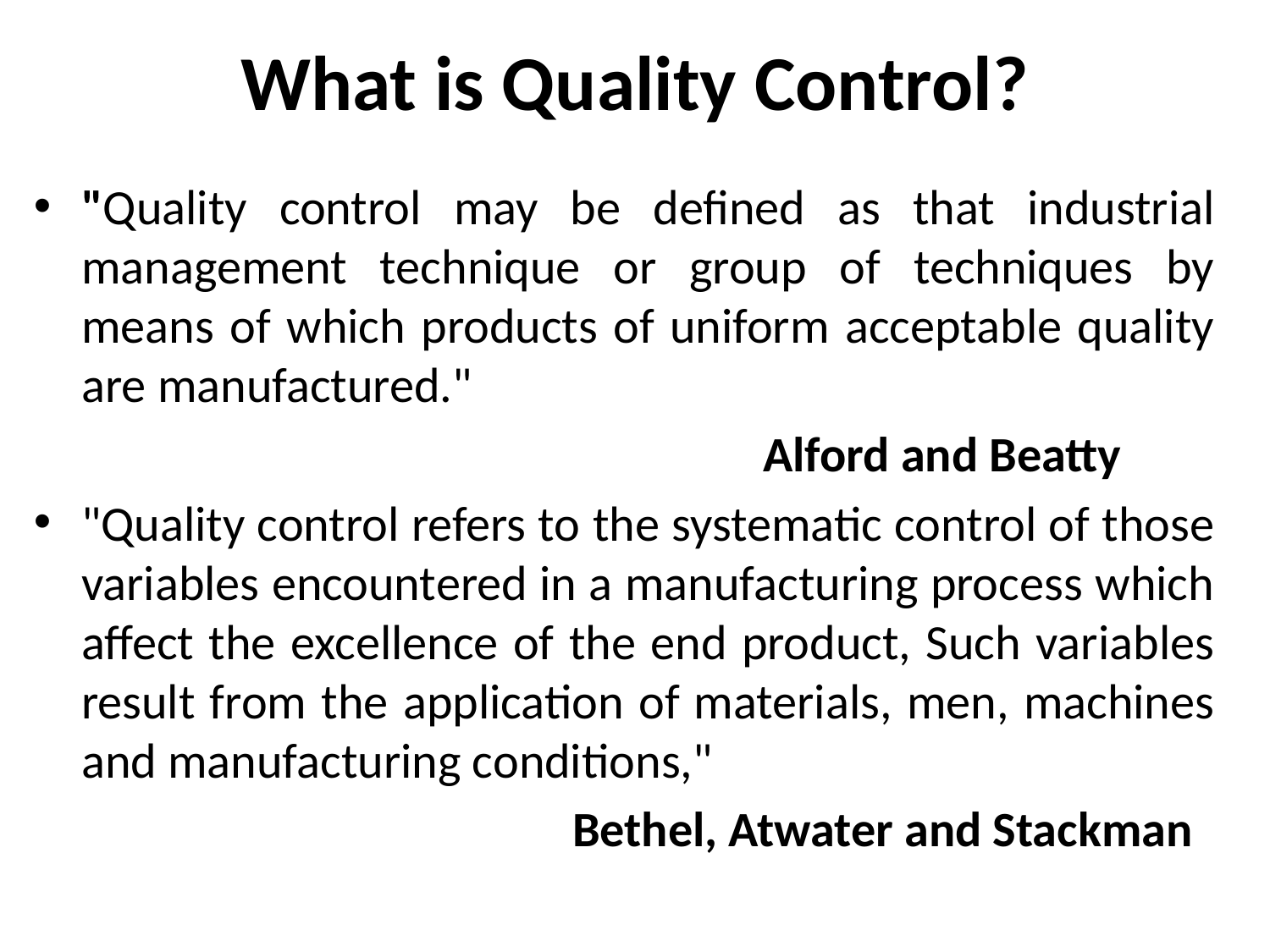

# What is Quality Control?
"Quality control may be defined as that industrial management technique or group of techniques by means of which products of uniform acceptable quality are manufactured."
                                                                 Alford and Beatty
"Quality control refers to the systematic control of those variables encountered in a manufacturing process which affect the excellence of the end product, Such variables result from the application of materials, men, machines and manufacturing conditions,"
                                                Bethel, Atwater and Stackman